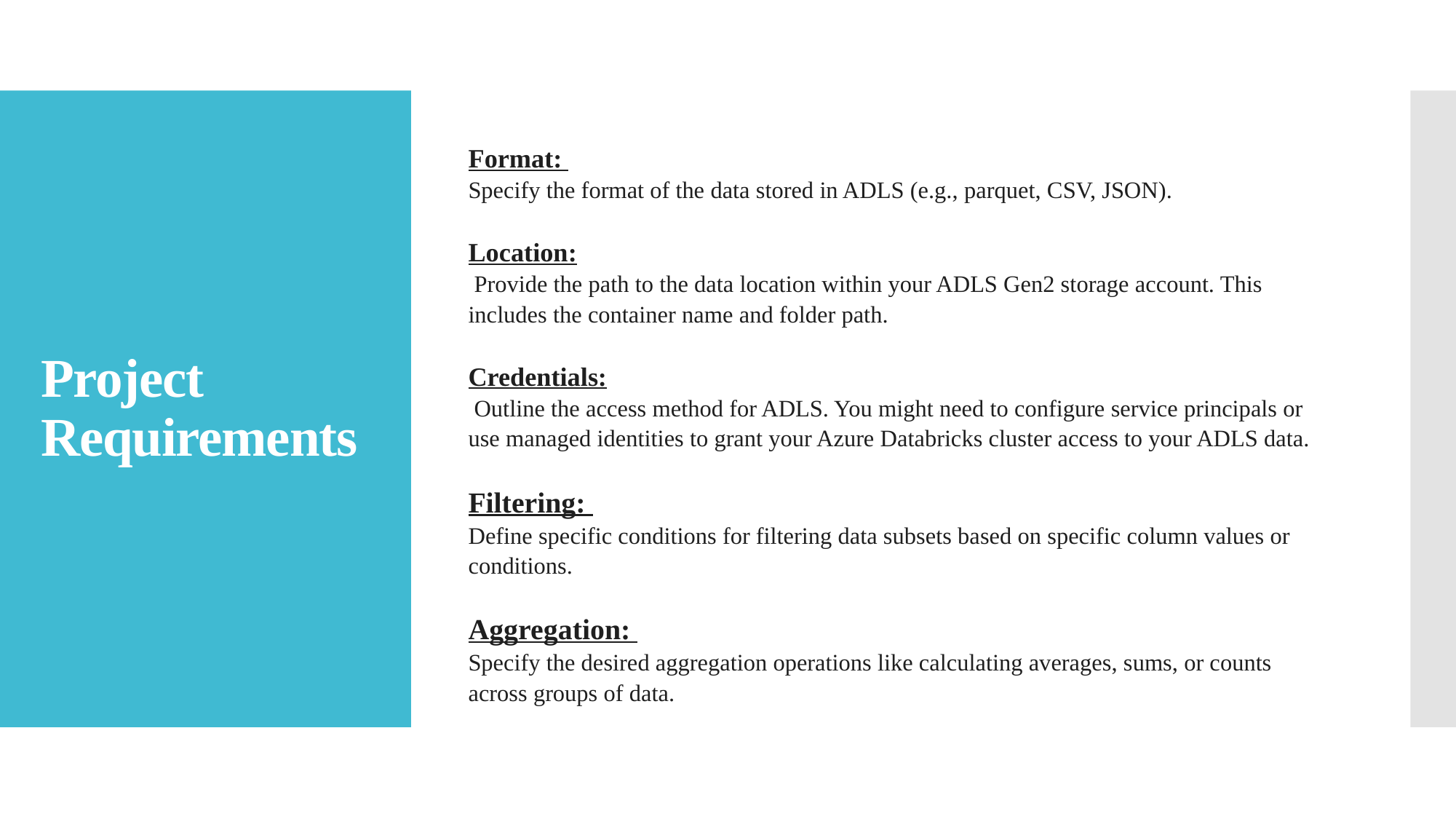

# Project Requirements
Format:
Specify the format of the data stored in ADLS (e.g., parquet, CSV, JSON).

Location:
 Provide the path to the data location within your ADLS Gen2 storage account. This includes the container name and folder path.

Credentials:
 Outline the access method for ADLS. You might need to configure service principals or use managed identities to grant your Azure Databricks cluster access to your ADLS data.

Filtering:
Define specific conditions for filtering data subsets based on specific column values or conditions.

Aggregation:
Specify the desired aggregation operations like calculating averages, sums, or counts across groups of data.